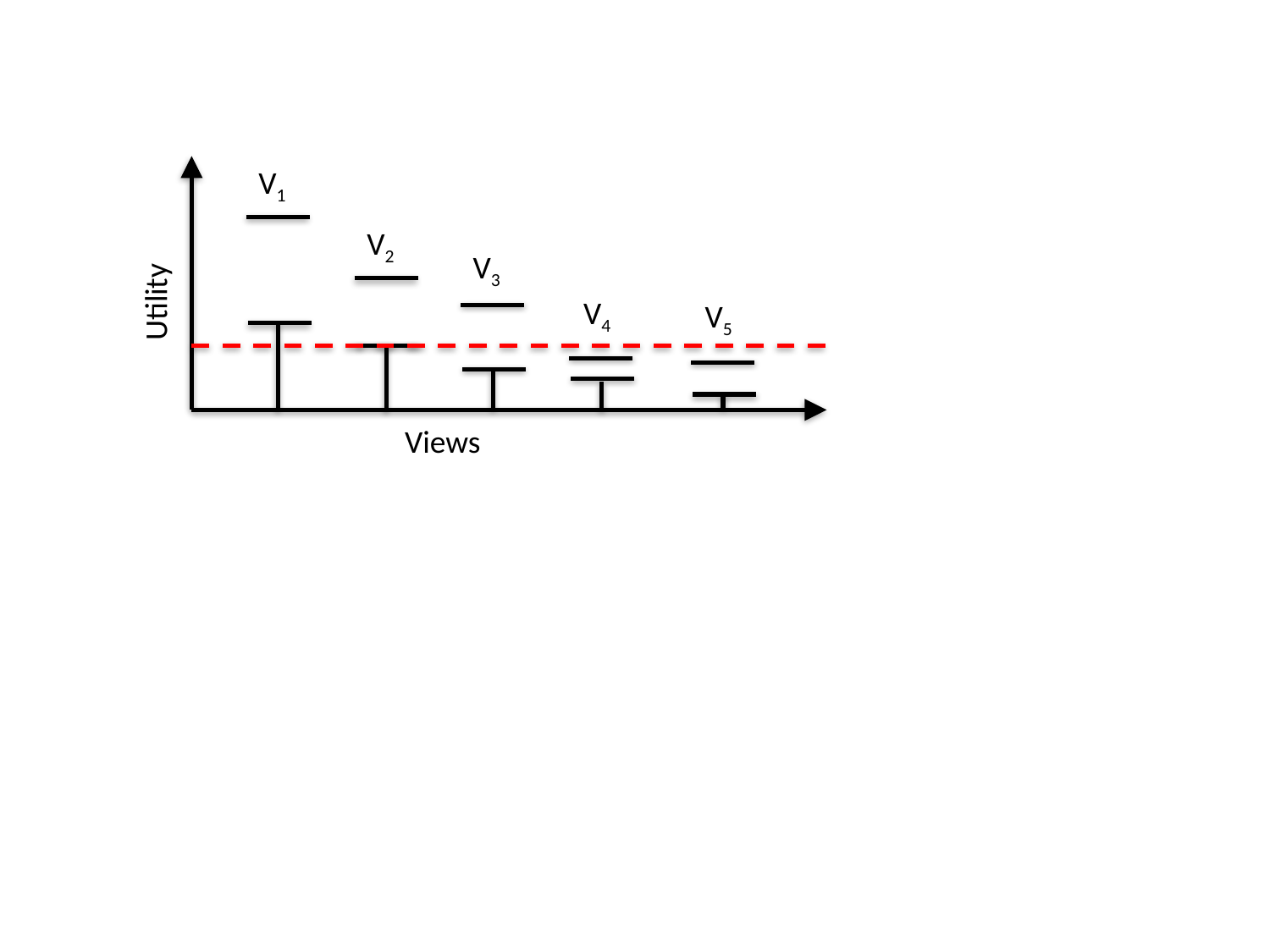

V1
V2
V3
Utility
V4
V5
Views